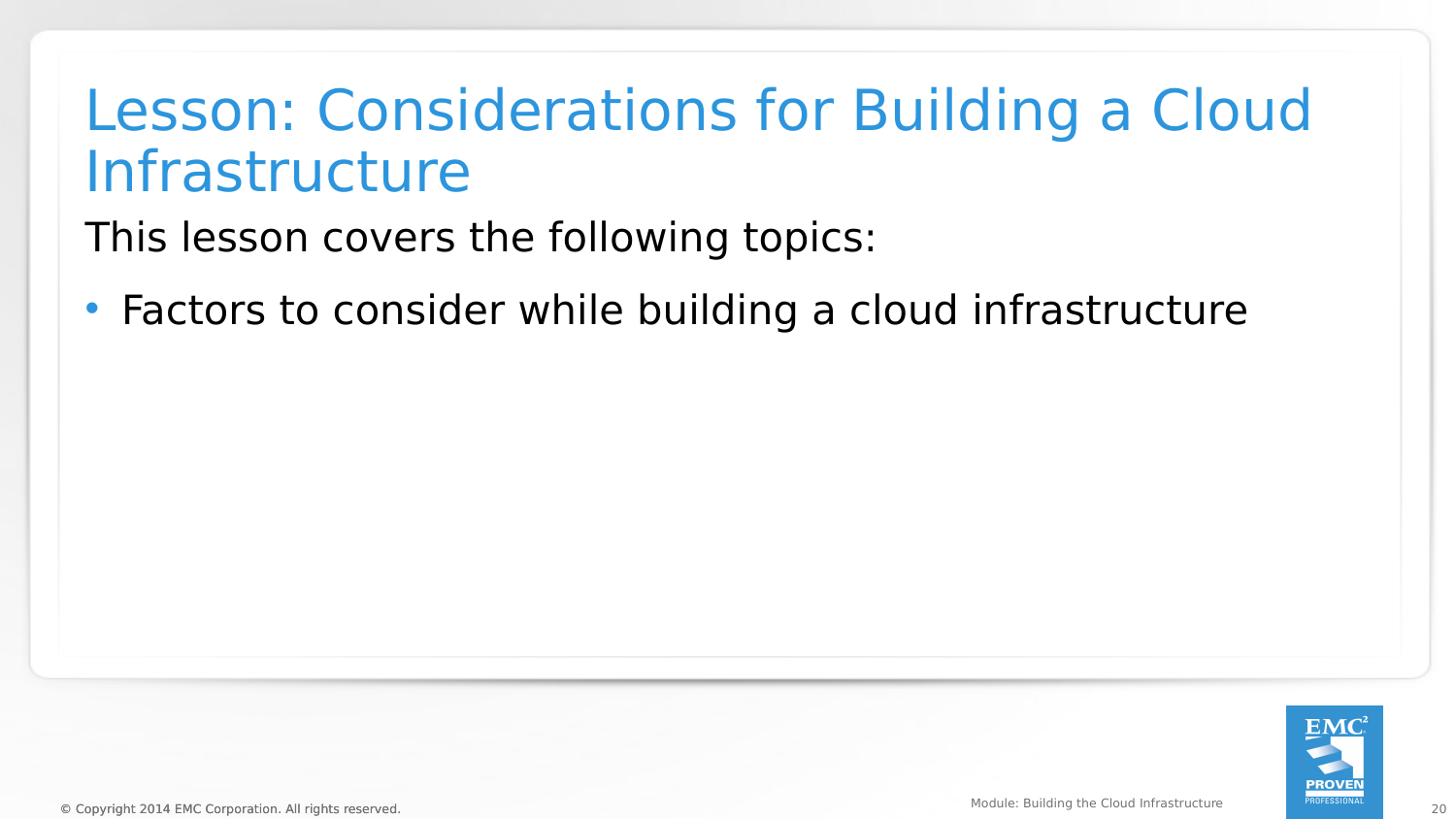

# Lesson: Considerations for Building a Cloud Infrastructure
This lesson covers the following topics:
Factors to consider while building a cloud infrastructure
Module: Building the Cloud Infrastructure